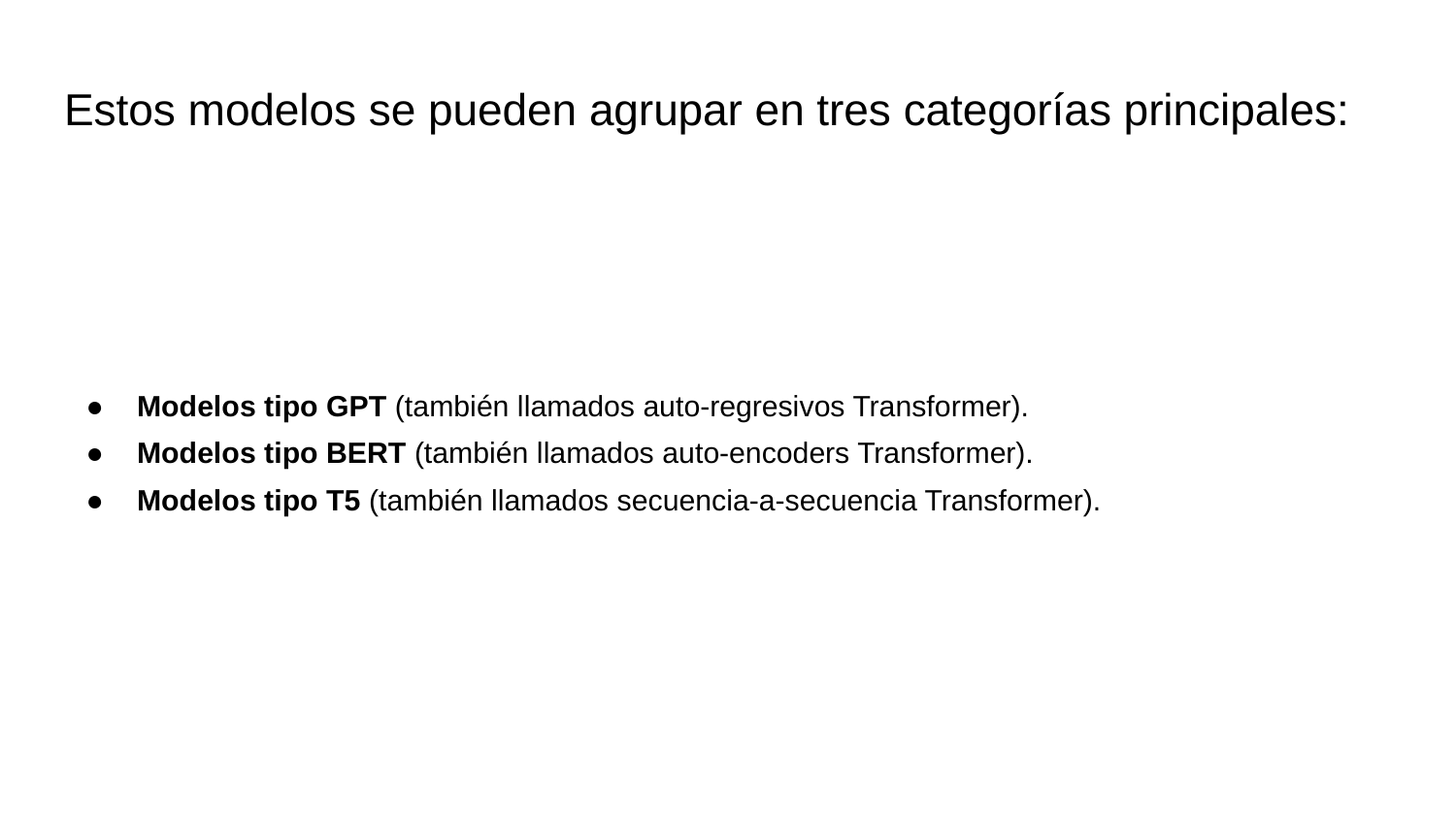

# Estos modelos se pueden agrupar en tres categorías principales:

Modelos tipo GPT (también llamados auto-regresivos Transformer).
Modelos tipo BERT (también llamados auto-encoders Transformer).
Modelos tipo T5 (también llamados secuencia-a-secuencia Transformer).